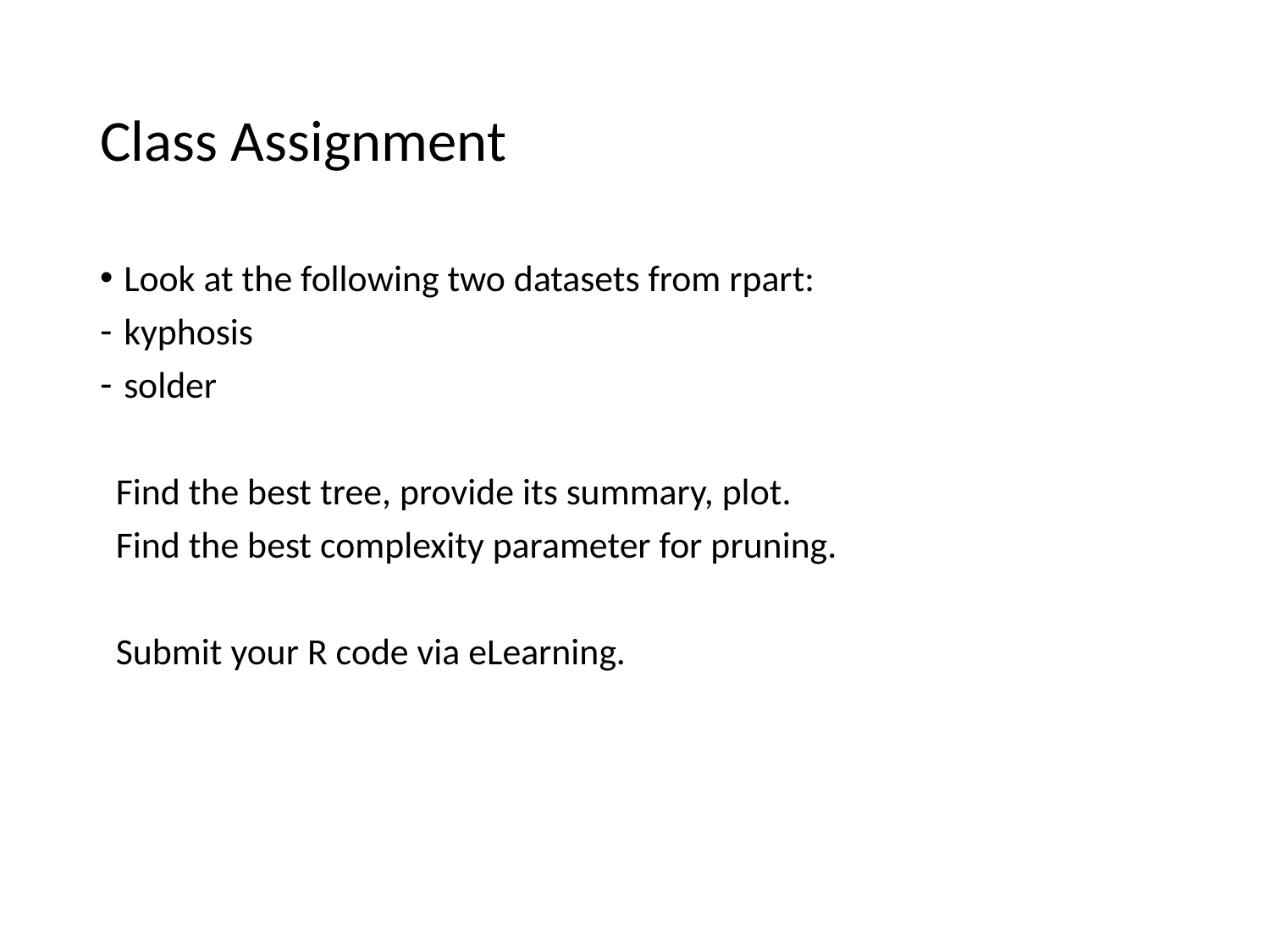

# Class Assignment
Look at the following two datasets from rpart:
kyphosis
solder

Find the best tree, provide its summary, plot.
Find the best complexity parameter for pruning.

Submit your R code via eLearning.